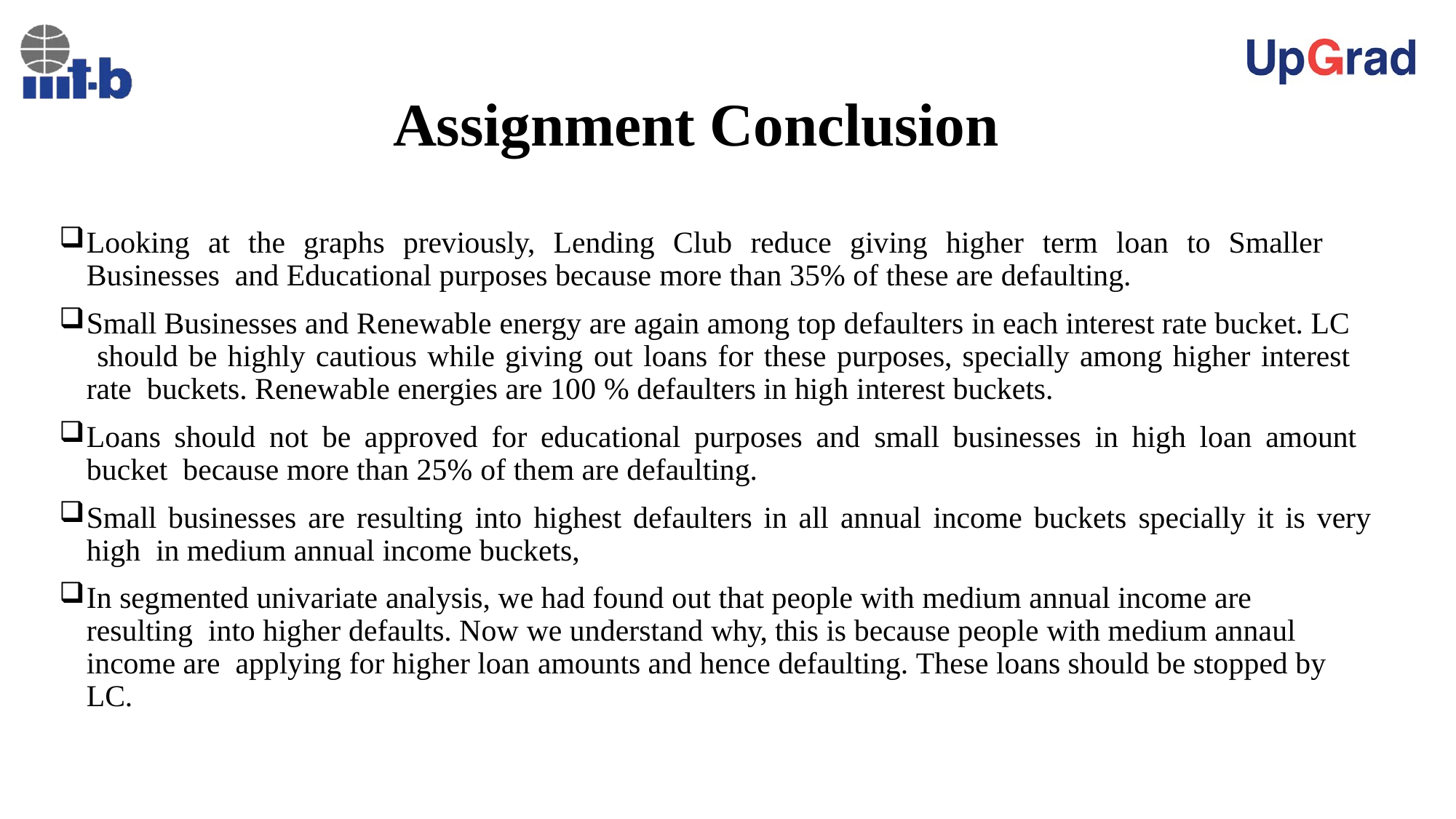

# Assignment Conclusion
Looking at the graphs previously, Lending Club reduce giving higher term loan to Smaller Businesses  and Educational purposes because more than 35% of these are defaulting.
Small Businesses and Renewable energy are again among top defaulters in each interest rate bucket. LC  should be highly cautious while giving out loans for these purposes, specially among higher interest rate  buckets. Renewable energies are 100 % defaulters in high interest buckets.
Loans should not be approved for educational purposes and small businesses in high loan amount bucket  because more than 25% of them are defaulting.
Small businesses are resulting into highest defaulters in all annual income buckets specially it is very high  in medium annual income buckets,
In segmented univariate analysis, we had found out that people with medium annual income are resulting  into higher defaults. Now we understand why, this is because people with medium annaul income are  applying for higher loan amounts and hence defaulting. These loans should be stopped by LC.